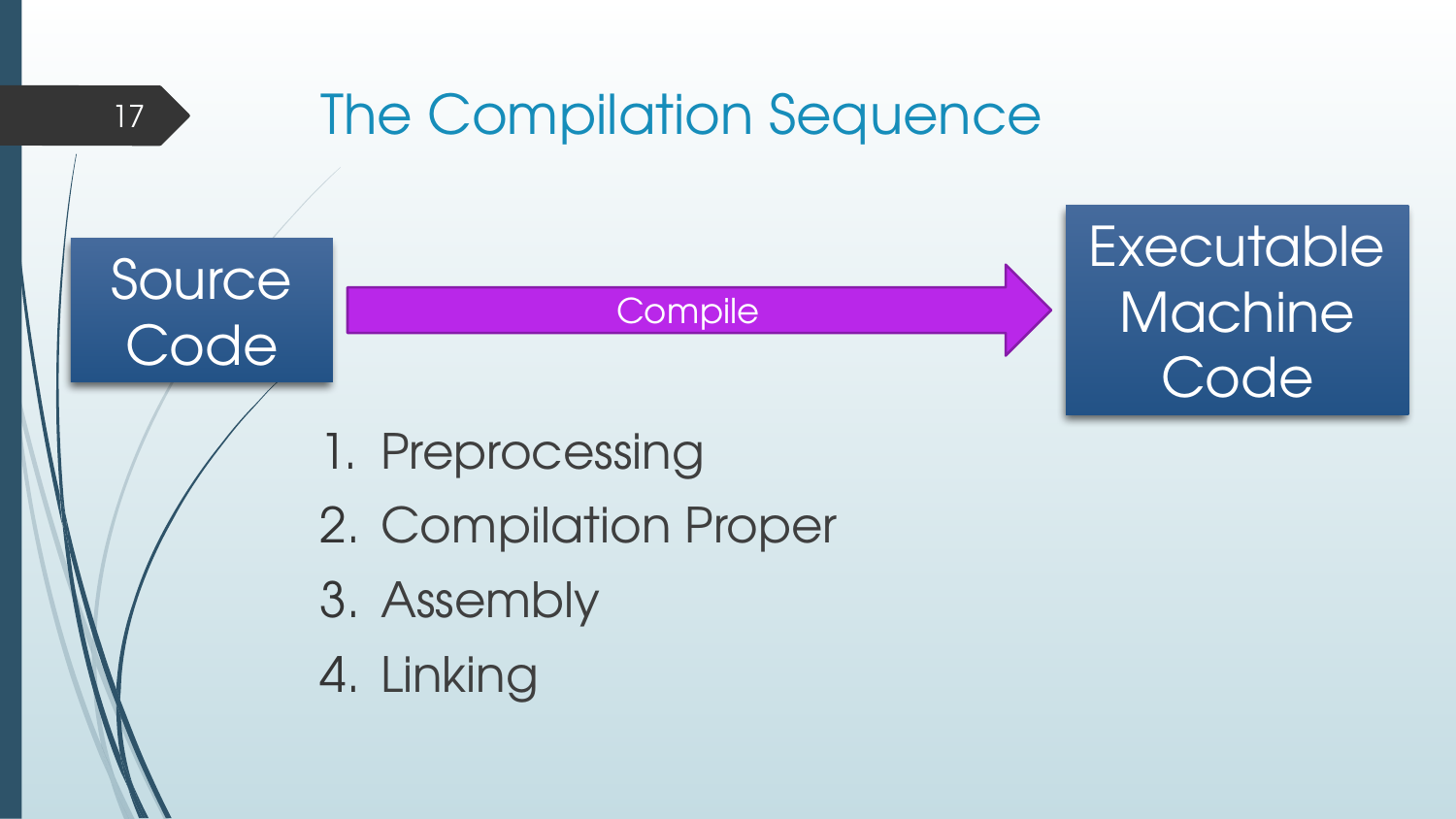

# The Compilation Sequence
17
Executable
Machine Code
Source Code
Compile
Preprocessing
Compilation Proper
Assembly
Linking